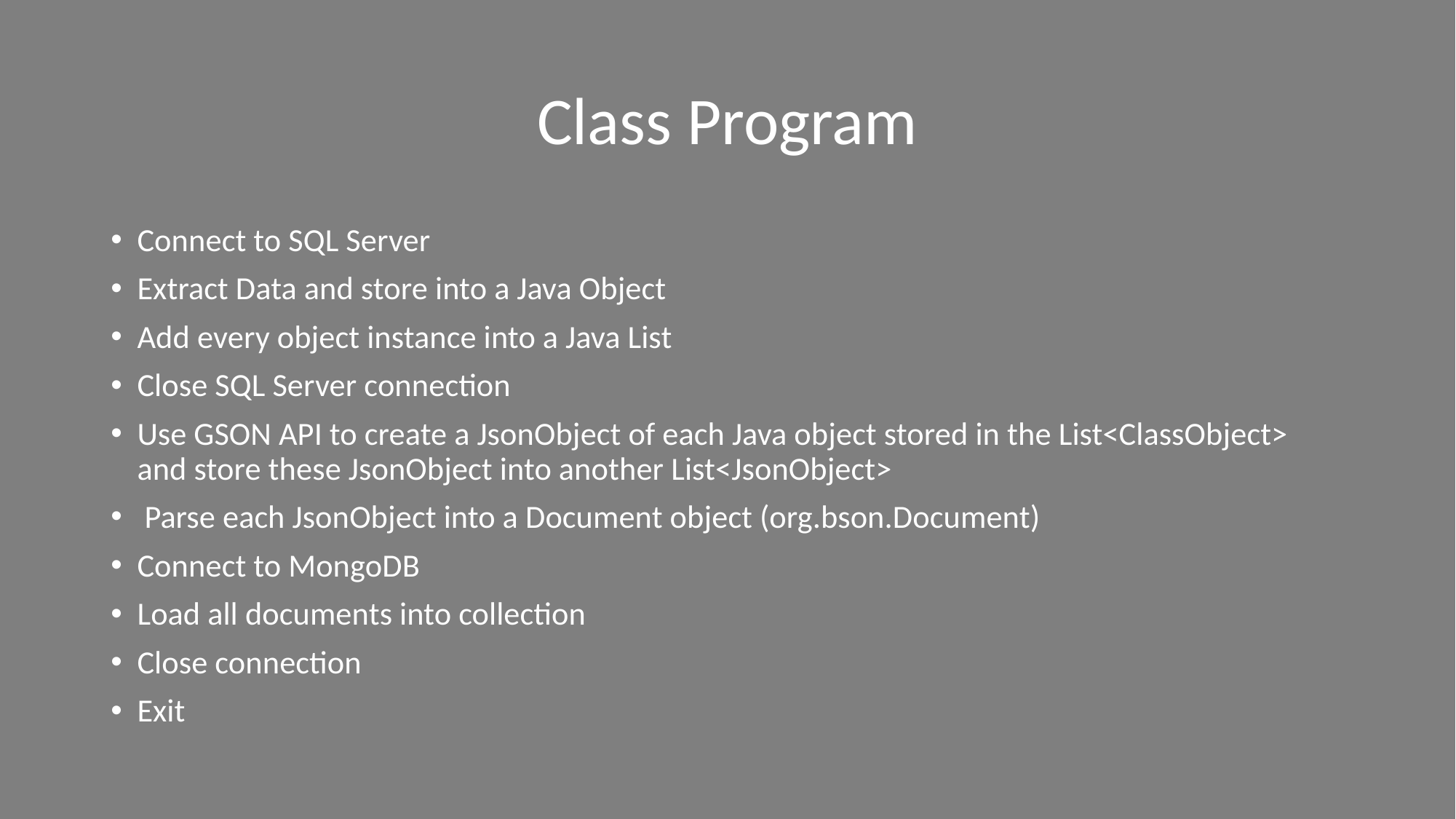

# Class Program
Connect to SQL Server
Extract Data and store into a Java Object
Add every object instance into a Java List
Close SQL Server connection
Use GSON API to create a JsonObject of each Java object stored in the List<ClassObject> and store these JsonObject into another List<JsonObject>
 Parse each JsonObject into a Document object (org.bson.Document)
Connect to MongoDB
Load all documents into collection
Close connection
Exit